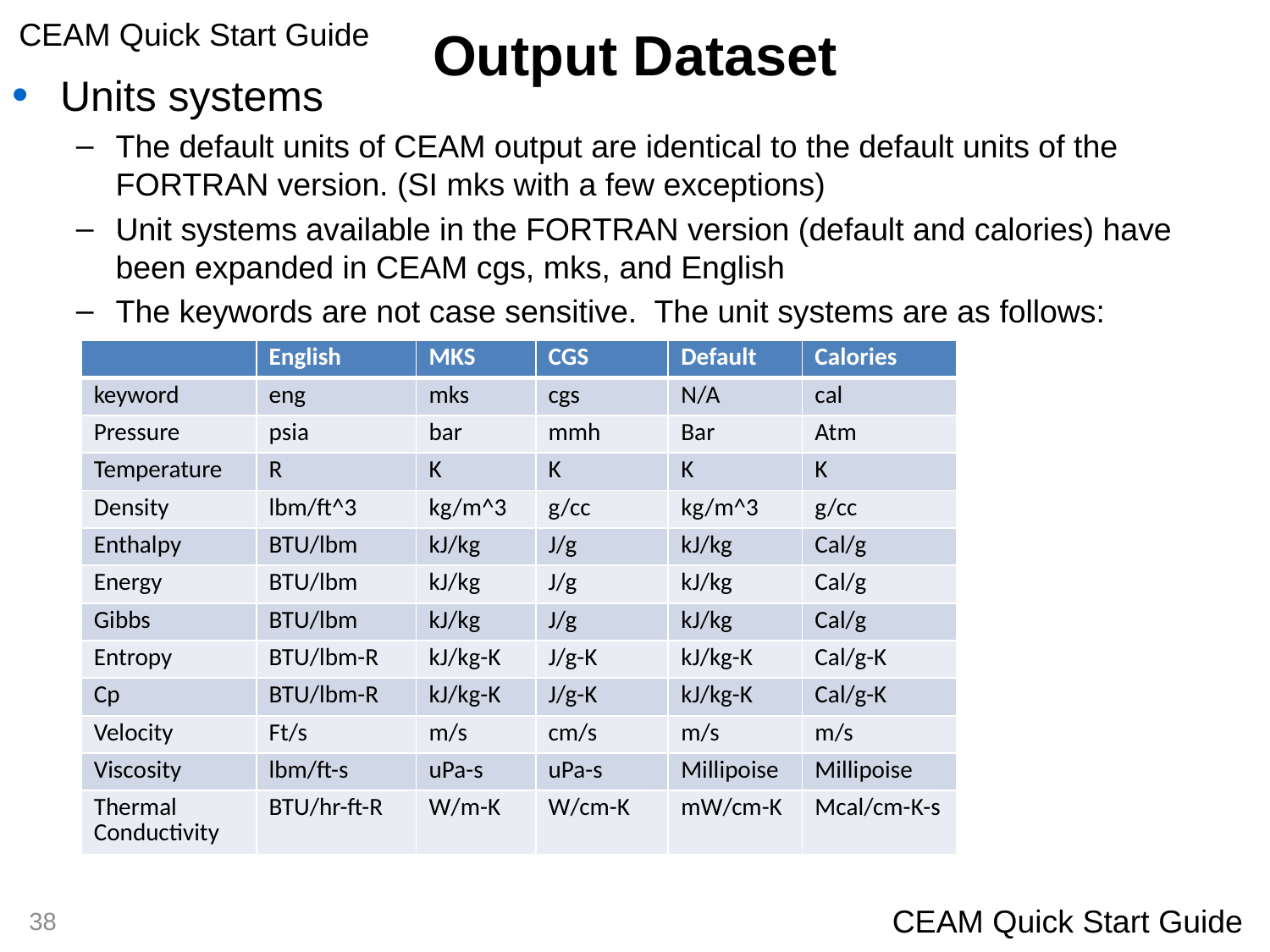

# Output Dataset
Units systems
The default units of CEAM output are identical to the default units of the FORTRAN version. (SI mks with a few exceptions)
Unit systems available in the FORTRAN version (default and calories) have been expanded in CEAM cgs, mks, and English
The keywords are not case sensitive.  The unit systems are as follows:

|  | English | MKS | CGS | Default | Calories |
| --- | --- | --- | --- | --- | --- |
| keyword | eng | mks | cgs | N/A | cal |
| Pressure | psia | bar | mmh | Bar | Atm |
| Temperature | R | K | K | K | K |
| Density | lbm/ft^3 | kg/m^3 | g/cc | kg/m^3 | g/cc |
| Enthalpy | BTU/lbm | kJ/kg | J/g | kJ/kg | Cal/g |
| Energy | BTU/lbm | kJ/kg | J/g | kJ/kg | Cal/g |
| Gibbs | BTU/lbm | kJ/kg | J/g | kJ/kg | Cal/g |
| Entropy | BTU/lbm-R | kJ/kg-K | J/g-K | kJ/kg-K | Cal/g-K |
| Cp | BTU/lbm-R | kJ/kg-K | J/g-K | kJ/kg-K | Cal/g-K |
| Velocity | Ft/s | m/s | cm/s | m/s | m/s |
| Viscosity | lbm/ft-s | uPa-s | uPa-s | Millipoise | Millipoise |
| Thermal Conductivity | BTU/hr-ft-R | W/m-K | W/cm-K | mW/cm-K | Mcal/cm-K-s |
38